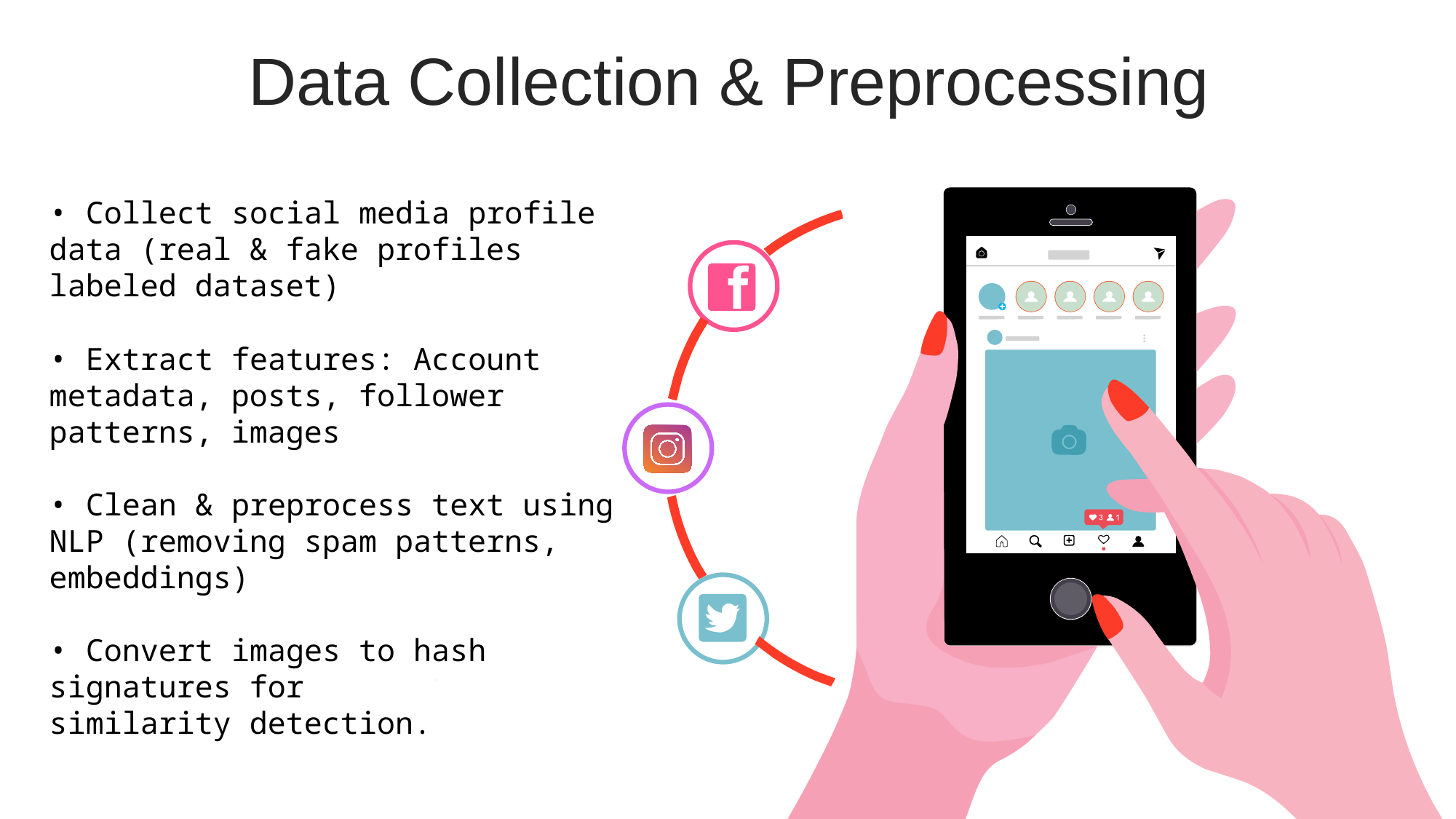

Data Collection & Preprocessing

• Collect social media profile data (real & fake profiles labeled dataset)

• Extract features: Account metadata, posts, follower patterns, images

• Clean & preprocess text using NLP (removing spam patterns, embeddings)

• Convert images to hash signatures for similarity detection.